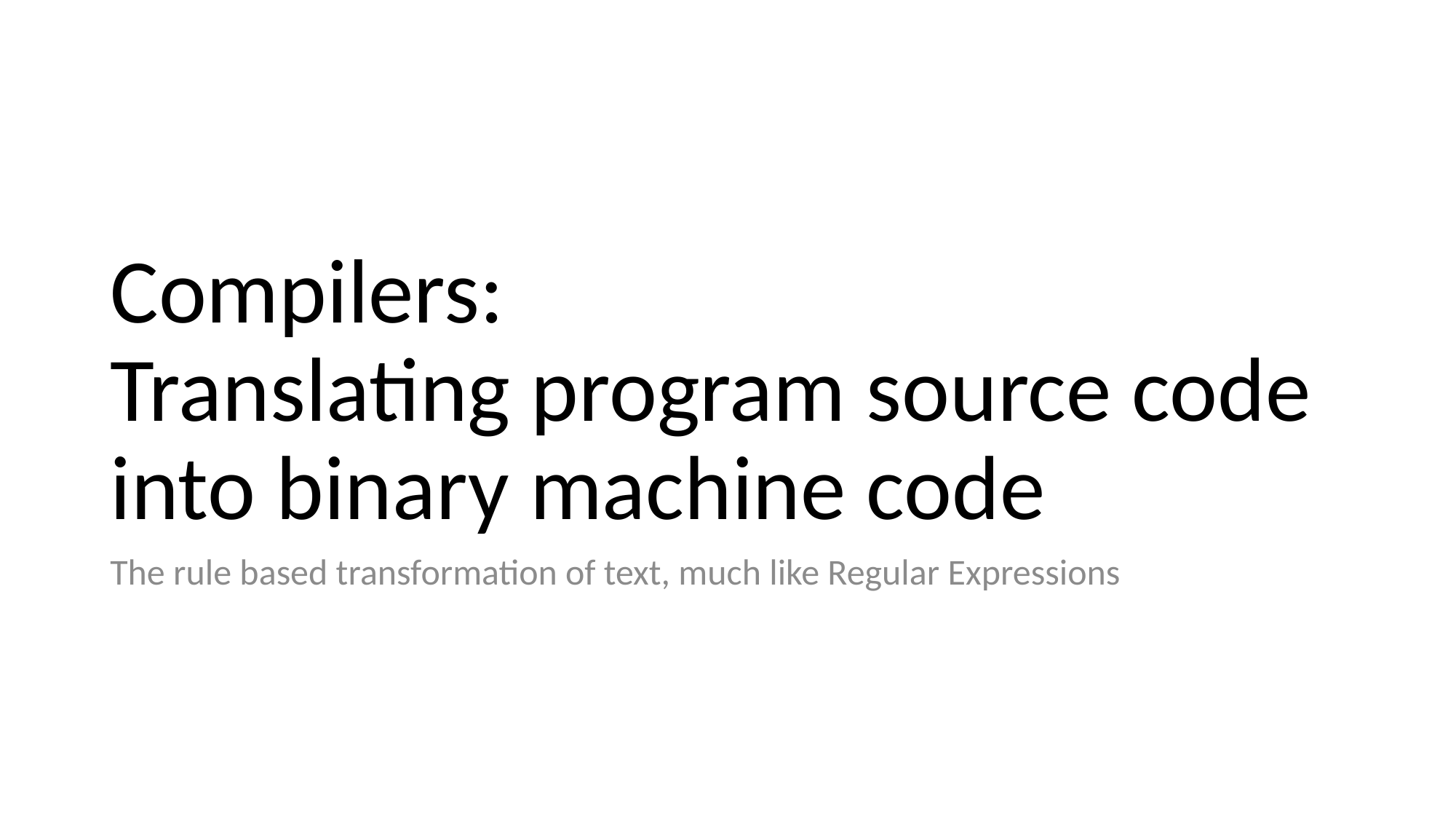

# Compilers: Translating program source code into binary machine code
The rule based transformation of text, much like Regular Expressions